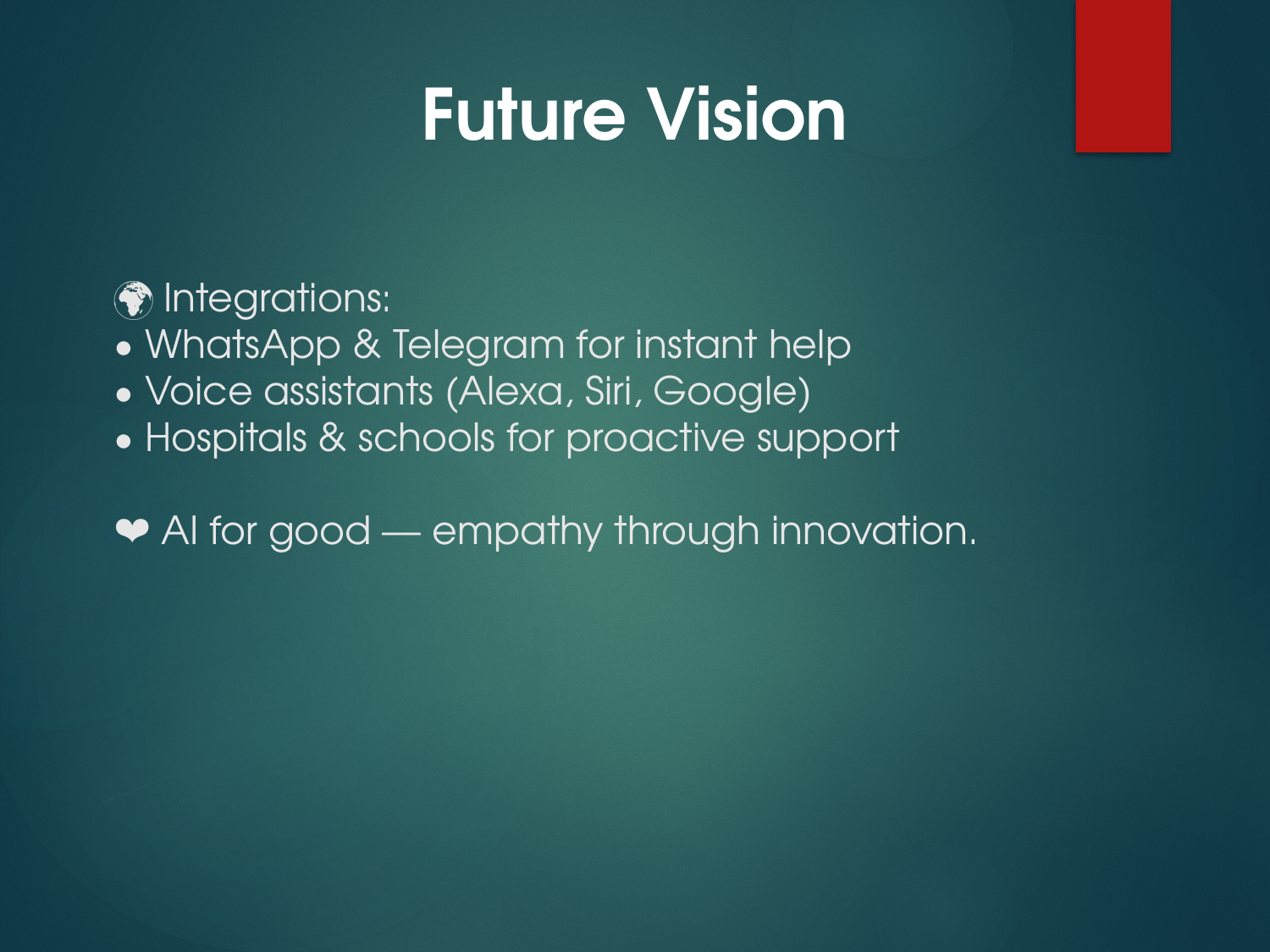

Future Vision

🌍 Integrations:
• WhatsApp & Telegram for instant help
• Voice assistants (Alexa, Siri, Google)
• Hospitals & schools for proactive support
❤️ AI for good — empathy through innovation.